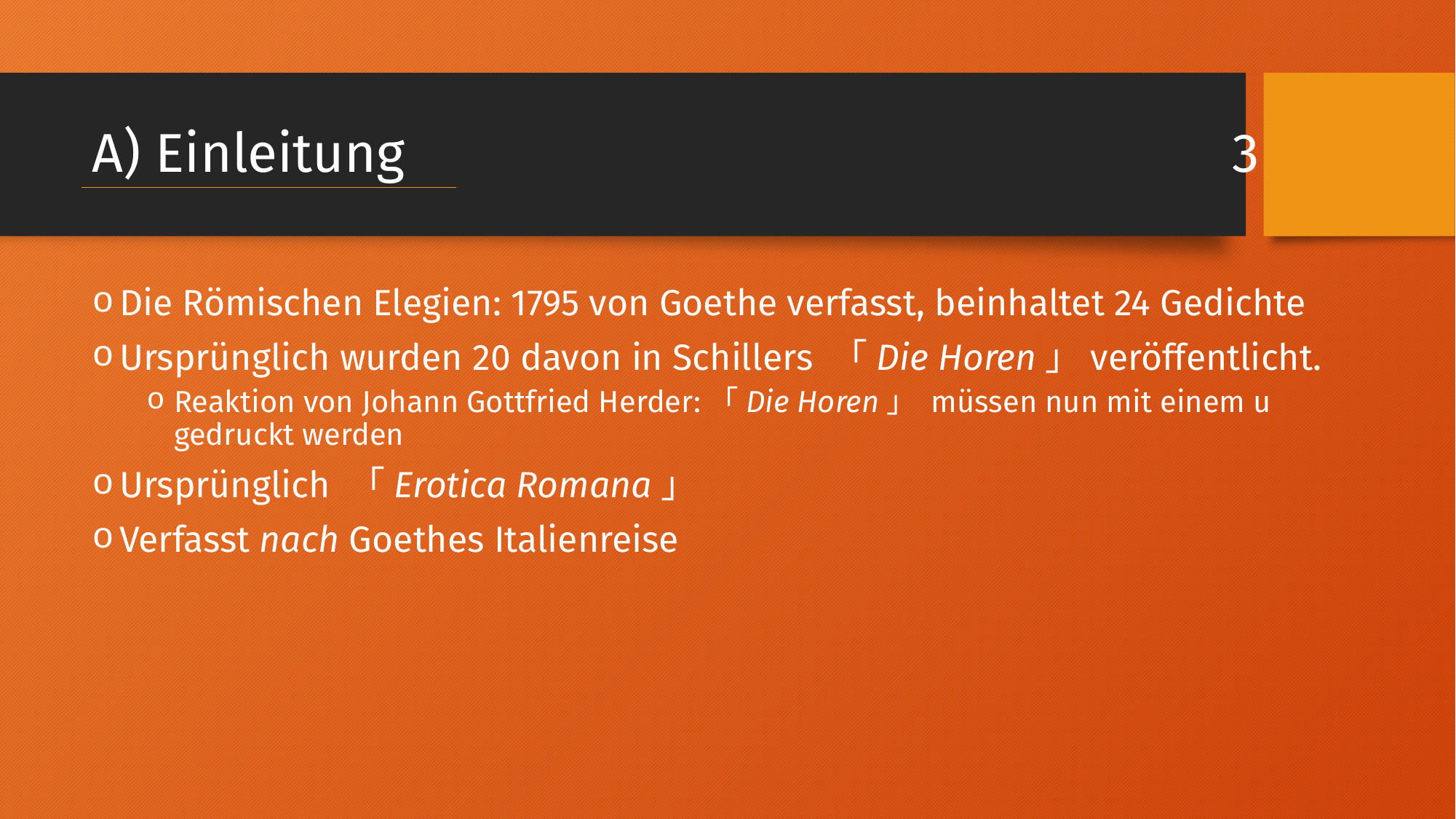

# A) Einleitung                                                         3
Die Römischen Elegien: 1795 von Goethe verfasst, beinhaltet 24 Gedichte
Ursprünglich wurden 20 davon in Schillers 「Die Horen」veröffentlicht.
Reaktion von Johann Gottfried Herder:「Die Horen」 müssen nun mit einem u gedruckt werden
Ursprünglich 「Erotica Romana」
Verfasst nach Goethes Italienreise